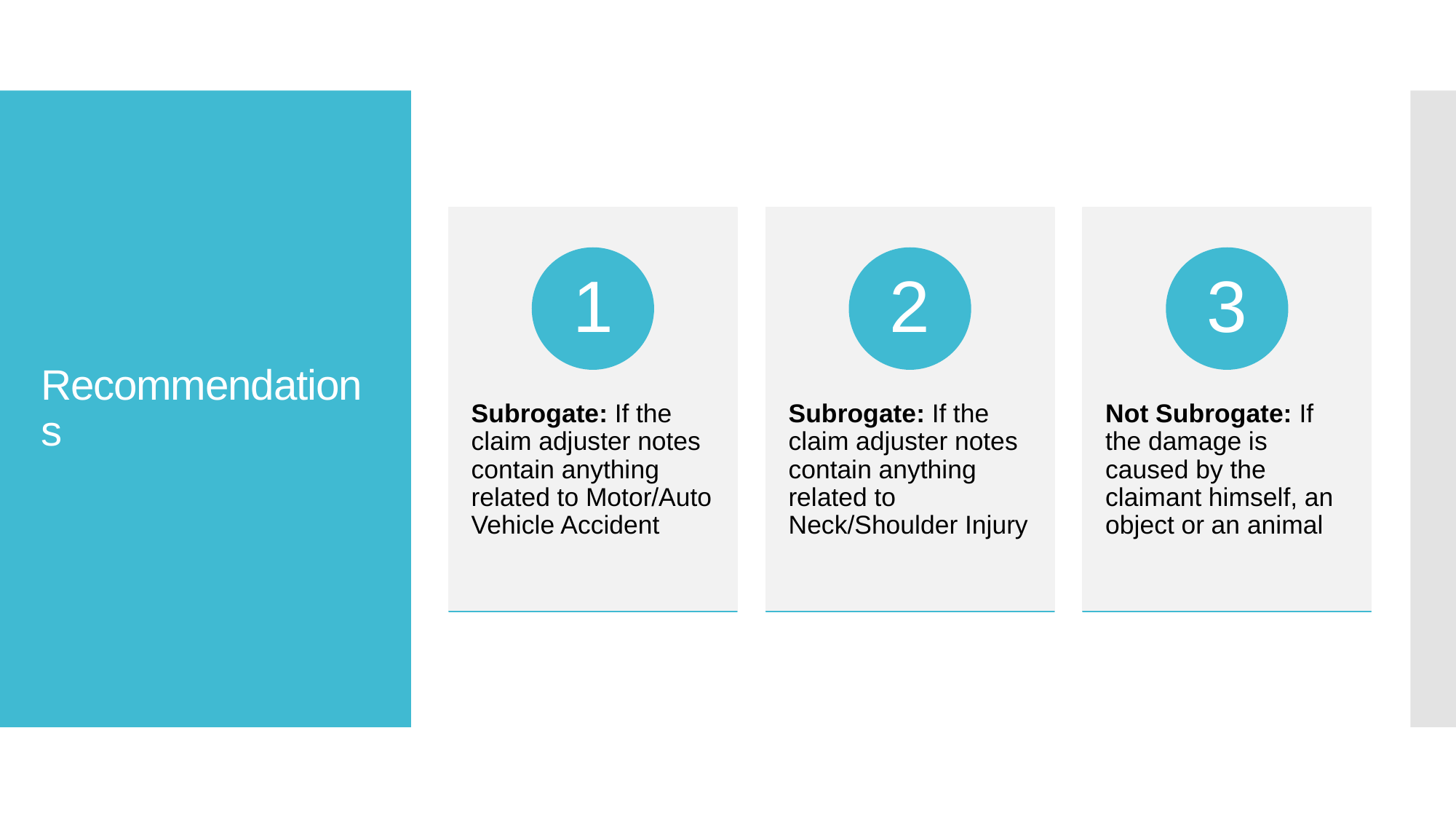

Subrogate: If the claim adjuster notes contain anything related to Motor/Auto Vehicle Accident
1
Subrogate: If the claim adjuster notes contain anything related to Neck/Shoulder Injury
2
Not Subrogate: If the damage is caused by the claimant himself, an object or an animal
3
# Recommendations